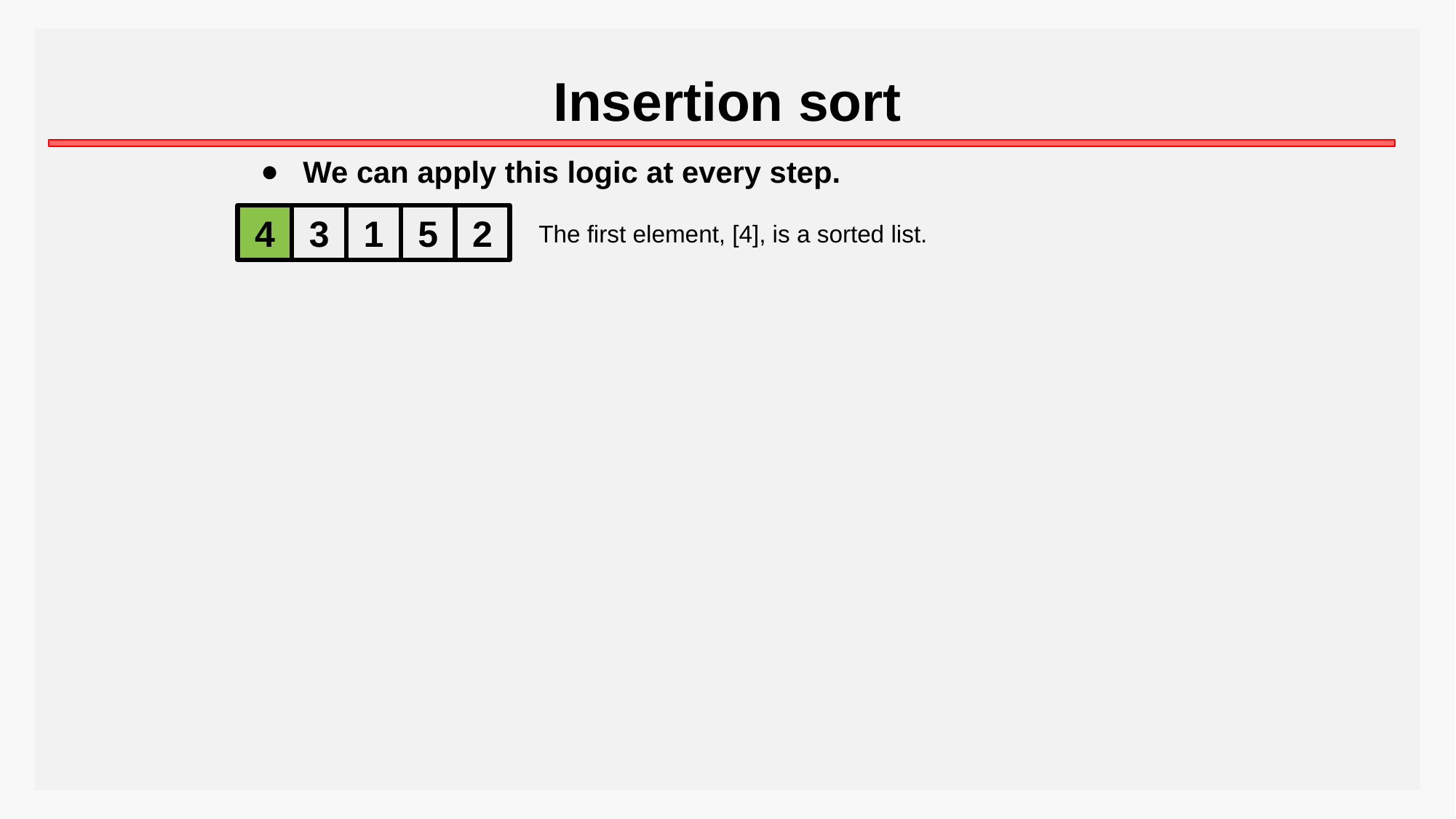

Insertion sort
We can apply this logic at every step.
4
3
1
5
2
The first element, [4], is a sorted list.